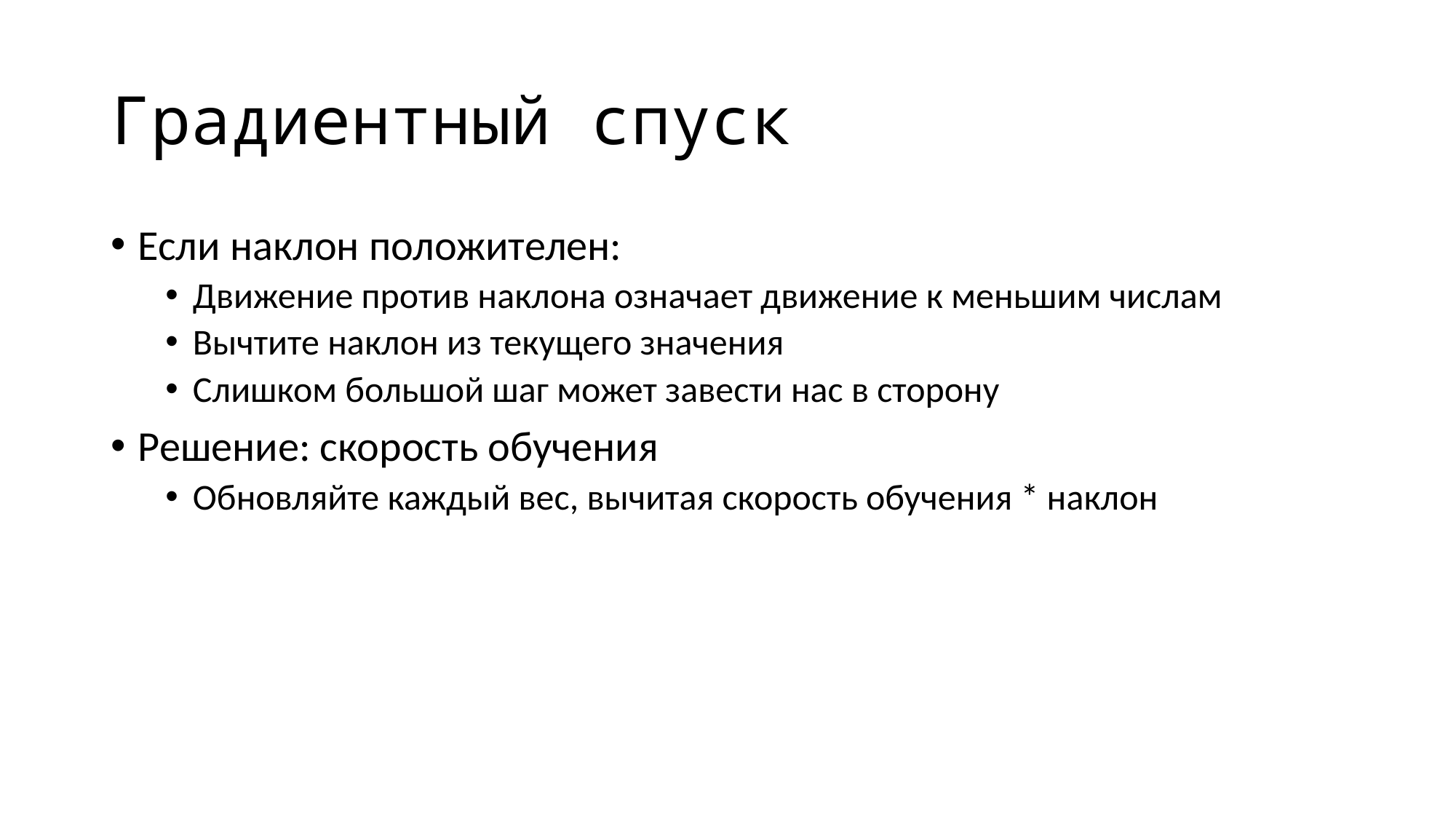

# Градиентный спуск
Если наклон положителен:
Движение против наклона означает движение к меньшим числам
Вычтите наклон из текущего значения
Слишком большой шаг может завести нас в сторону
Решение: скорость обучения
Обновляйте каждый вес, вычитая скорость обучения * наклон